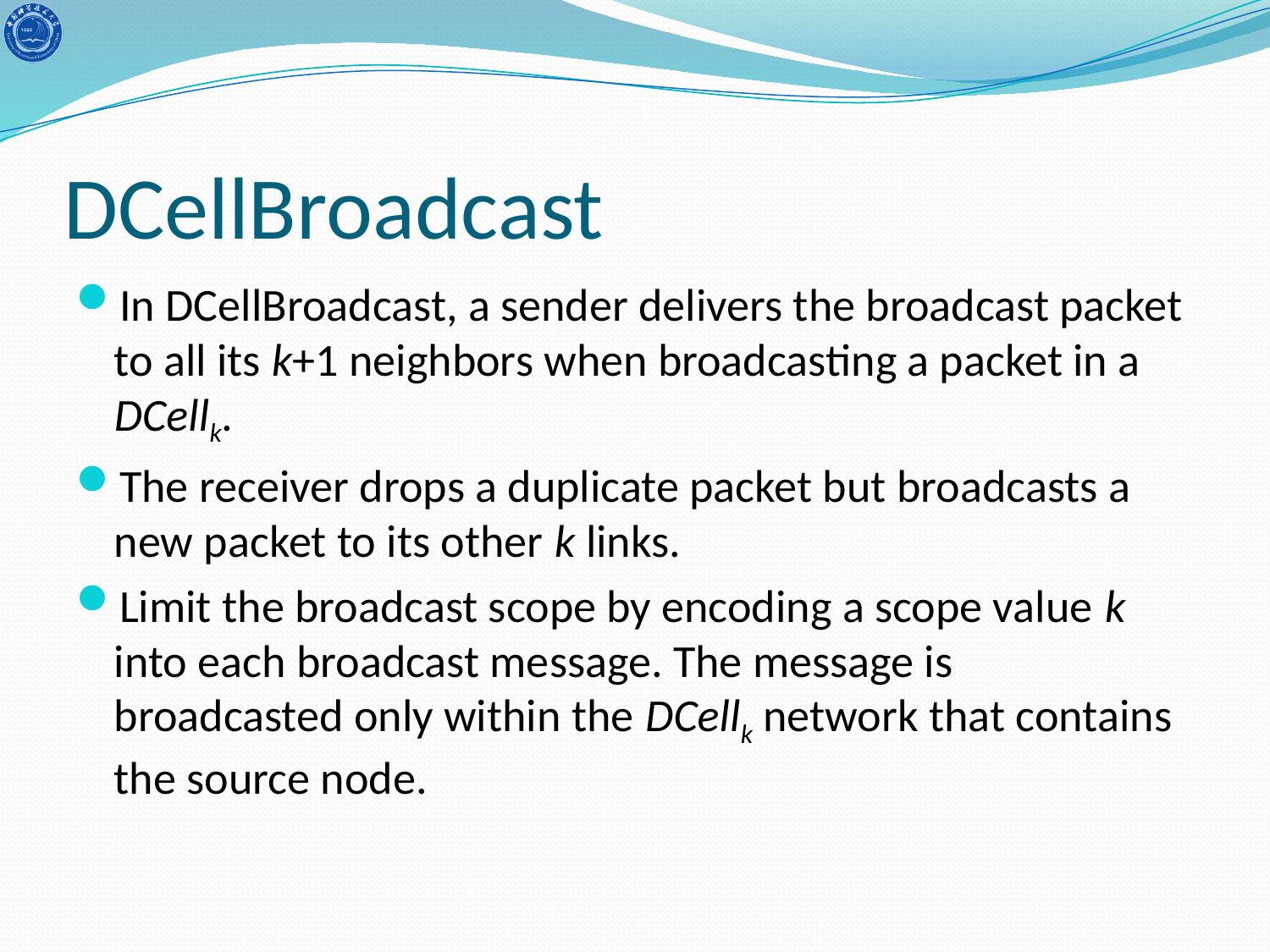

# DCellBroadcast
In DCellBroadcast, a sender delivers the broadcast packet to all its k+1 neighbors when broadcasting a packet in a DCellk.
The receiver drops a duplicate packet but broadcasts a new packet to its other k links.
Limit the broadcast scope by encoding a scope value k into each broadcast message. The message is broadcasted only within the DCellk network that contains the source node.